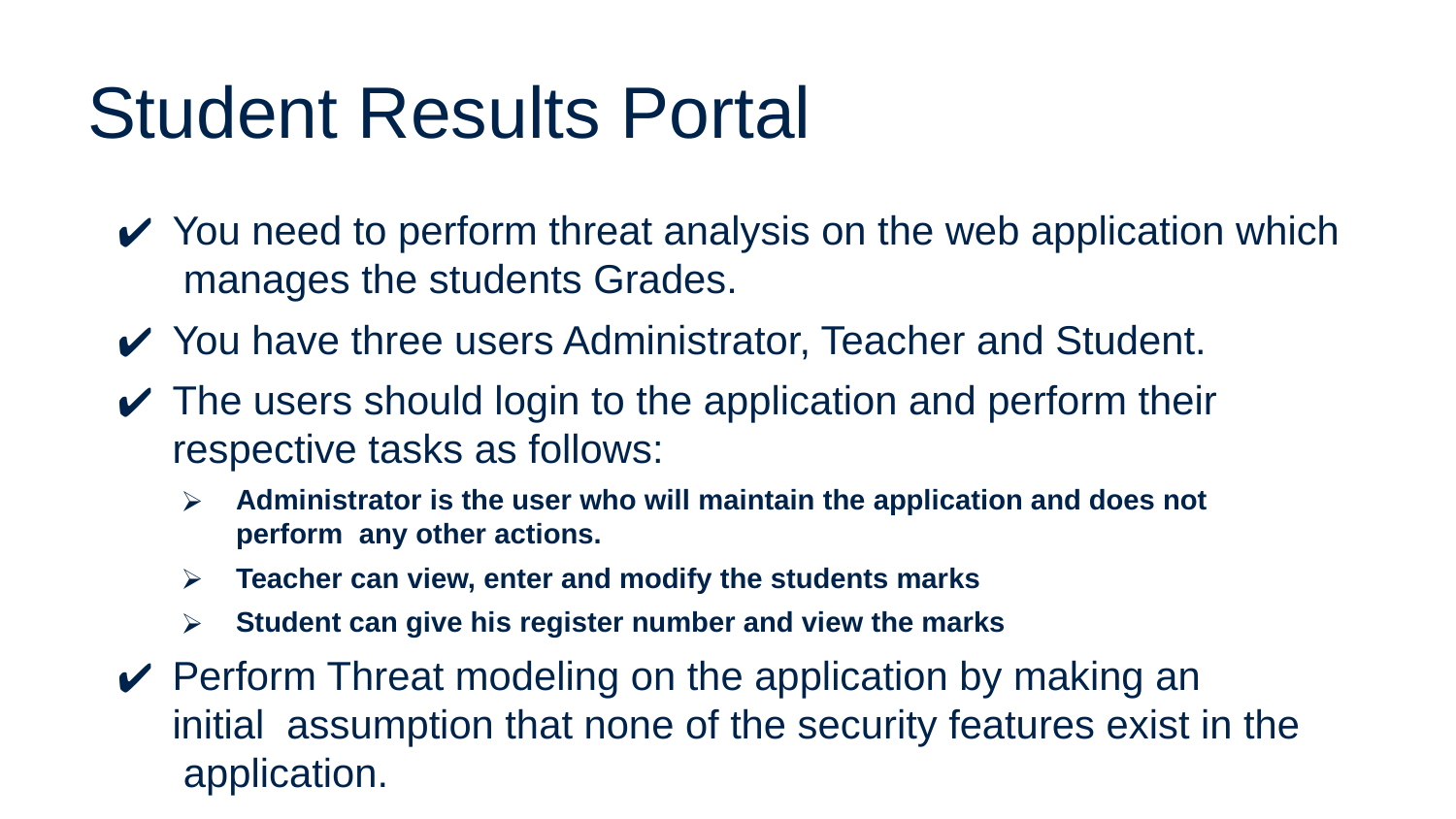

# Student Results Portal
You need to perform threat analysis on the web application which  manages the students Grades.
You have three users Administrator, Teacher and Student.
The users should login to the application and perform their
respective tasks as follows:
Administrator is the user who will maintain the application and does not perform  any other actions.
Teacher can view, enter and modify the students marks
Student can give his register number and view the marks
Perform Threat modeling on the application by making an initial  assumption that none of the security features exist in the  application.